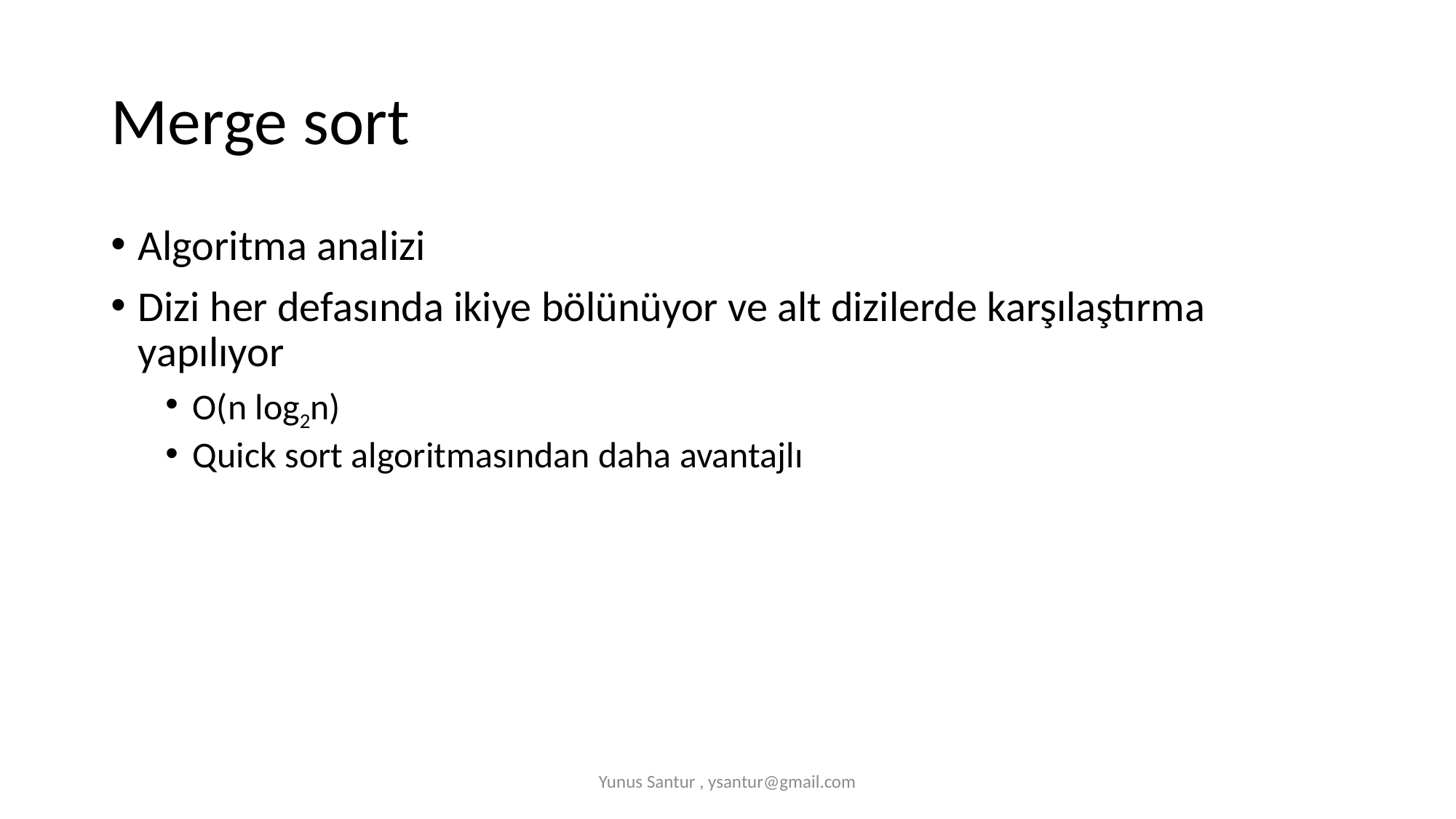

# Merge sort
Algoritma analizi
Dizi her defasında ikiye bölünüyor ve alt dizilerde karşılaştırma yapılıyor
O(n log2n)
Quick sort algoritmasından daha avantajlı
Yunus Santur , ysantur@gmail.com